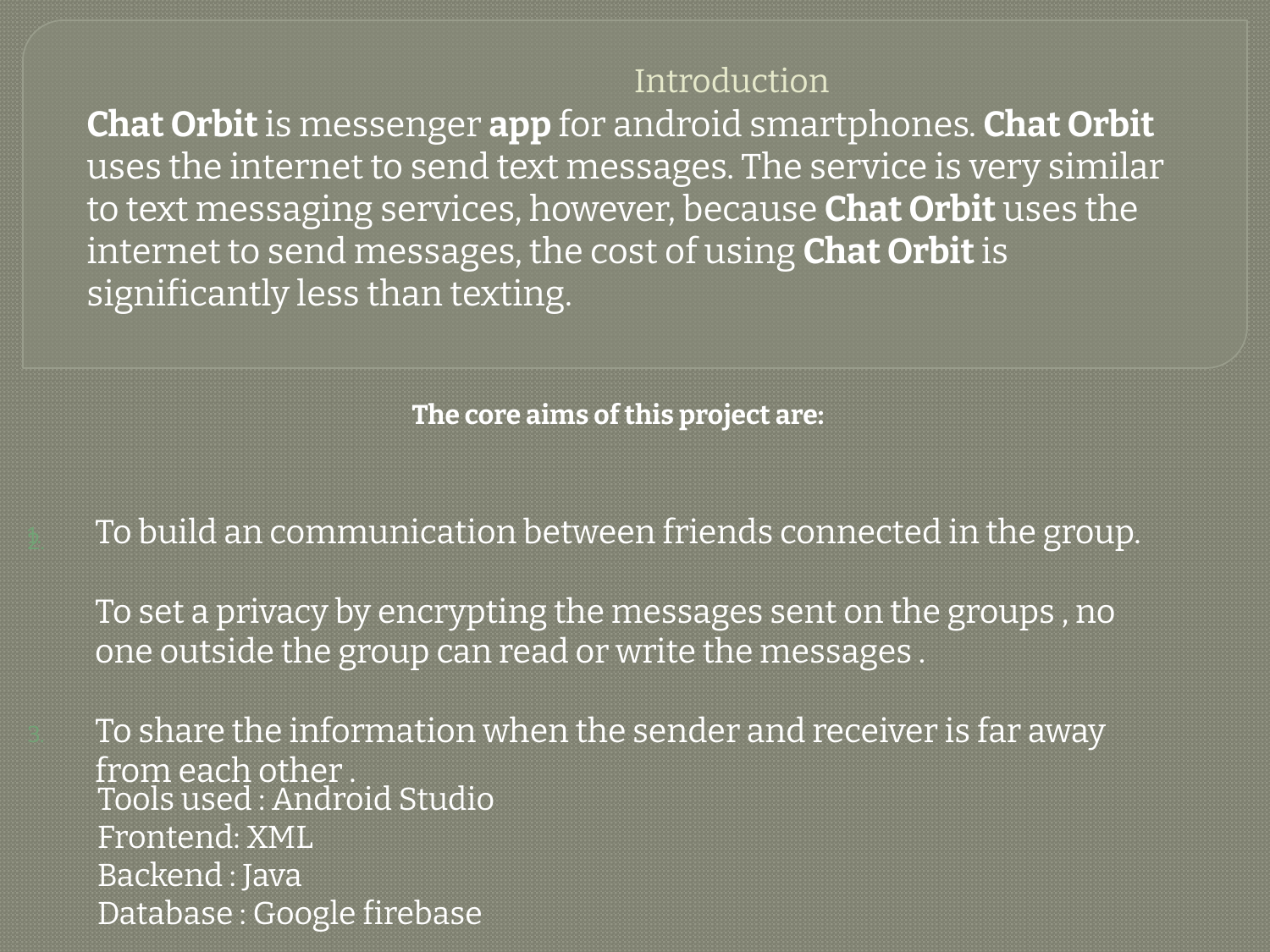

# Introduction
Chat Orbit is messenger app for android smartphones. Chat Orbit uses the internet to send text messages. The service is very similar to text messaging services, however, because Chat Orbit uses the internet to send messages, the cost of using Chat Orbit is significantly less than texting.

The core aims of this project are:

To build an communication between friends connected in the group.
To set a privacy by encrypting the messages sent on the groups , no one outside the group can read or write the messages .

To share the information when the sender and receiver is far away from each other .
Tools used : Android Studio
Frontend: XML
Backend : Java
Database : Google firebase